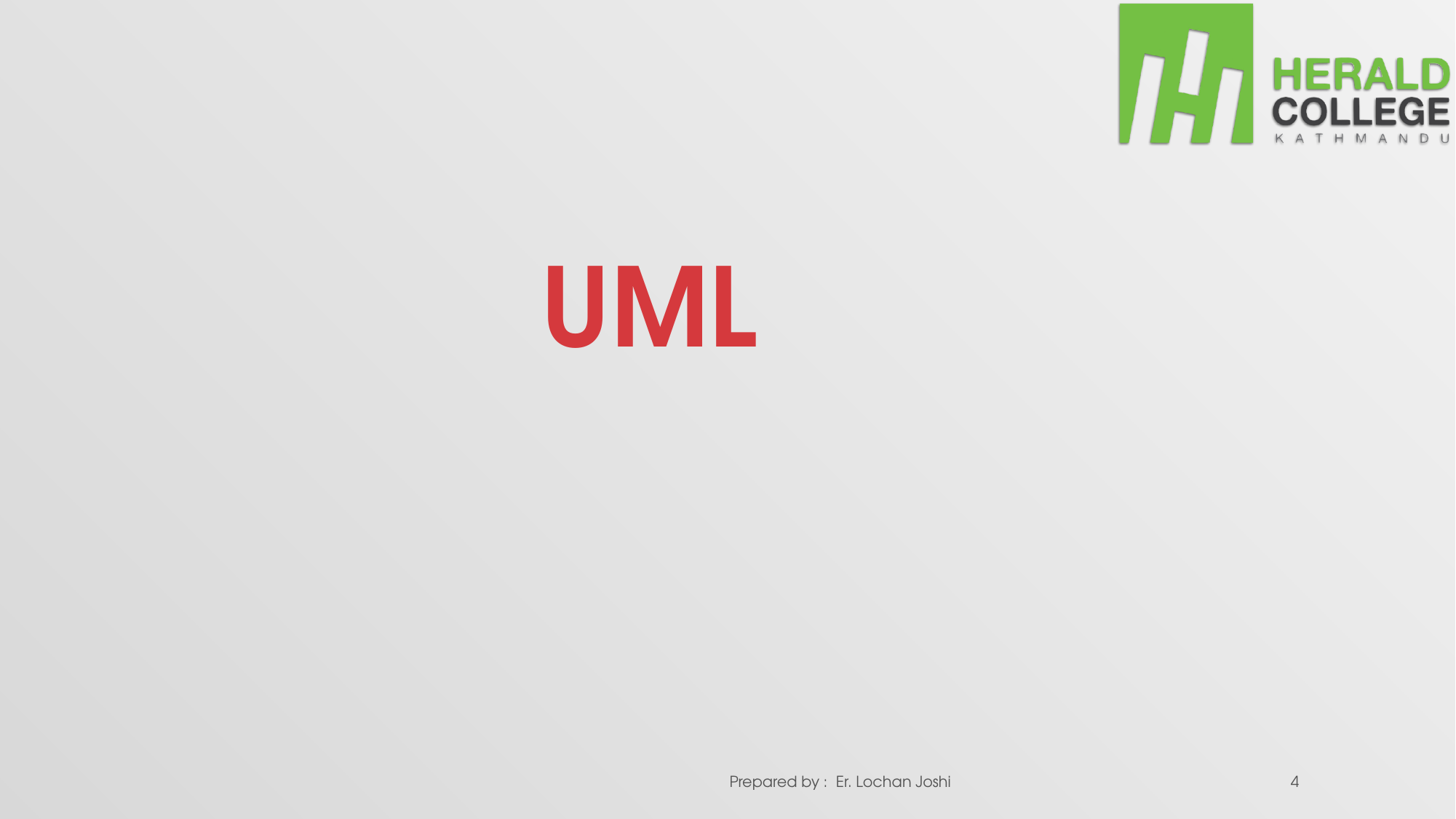

# UML
Prepared by :  Er. Lochan Joshi
4